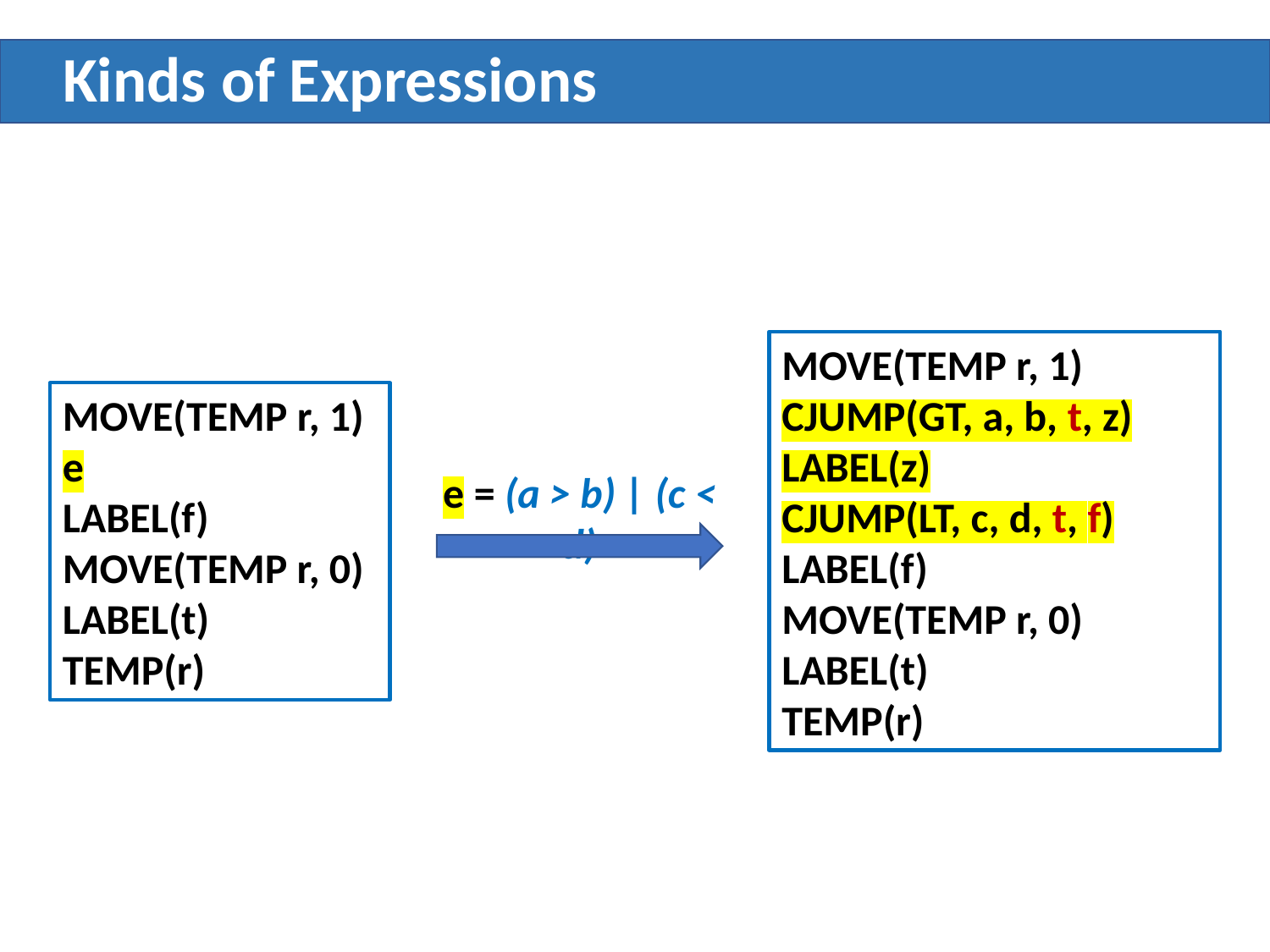

# Kinds of Expressions
MOVE(TEMP r, 1)
CJUMP(GT, a, b, t, z)
LABEL(z)
CJUMP(LT, c, d, t, f)
LABEL(f)
MOVE(TEMP r, 0)
LABEL(t)
TEMP(r)
MOVE(TEMP r, 1)
e
LABEL(f)
MOVE(TEMP r, 0)
LABEL(t)
TEMP(r)
e = (a > b) | (c < d)